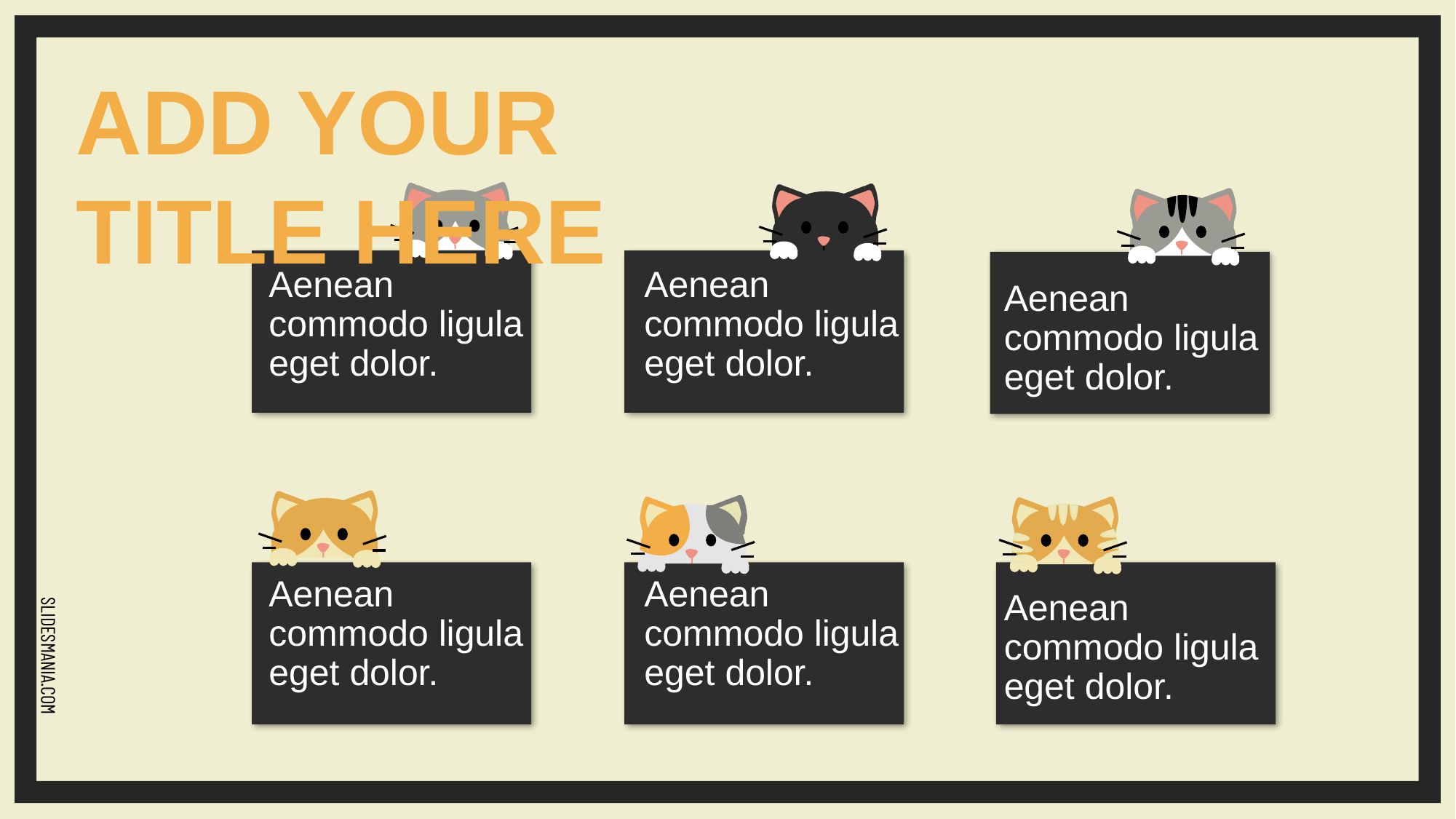

ADD YOUR TITLE HERE
Aenean commodo ligula eget dolor.
Aenean commodo ligula eget dolor.
Aenean commodo ligula eget dolor.
Aenean commodo ligula eget dolor.
Aenean commodo ligula eget dolor.
Aenean commodo ligula eget dolor.